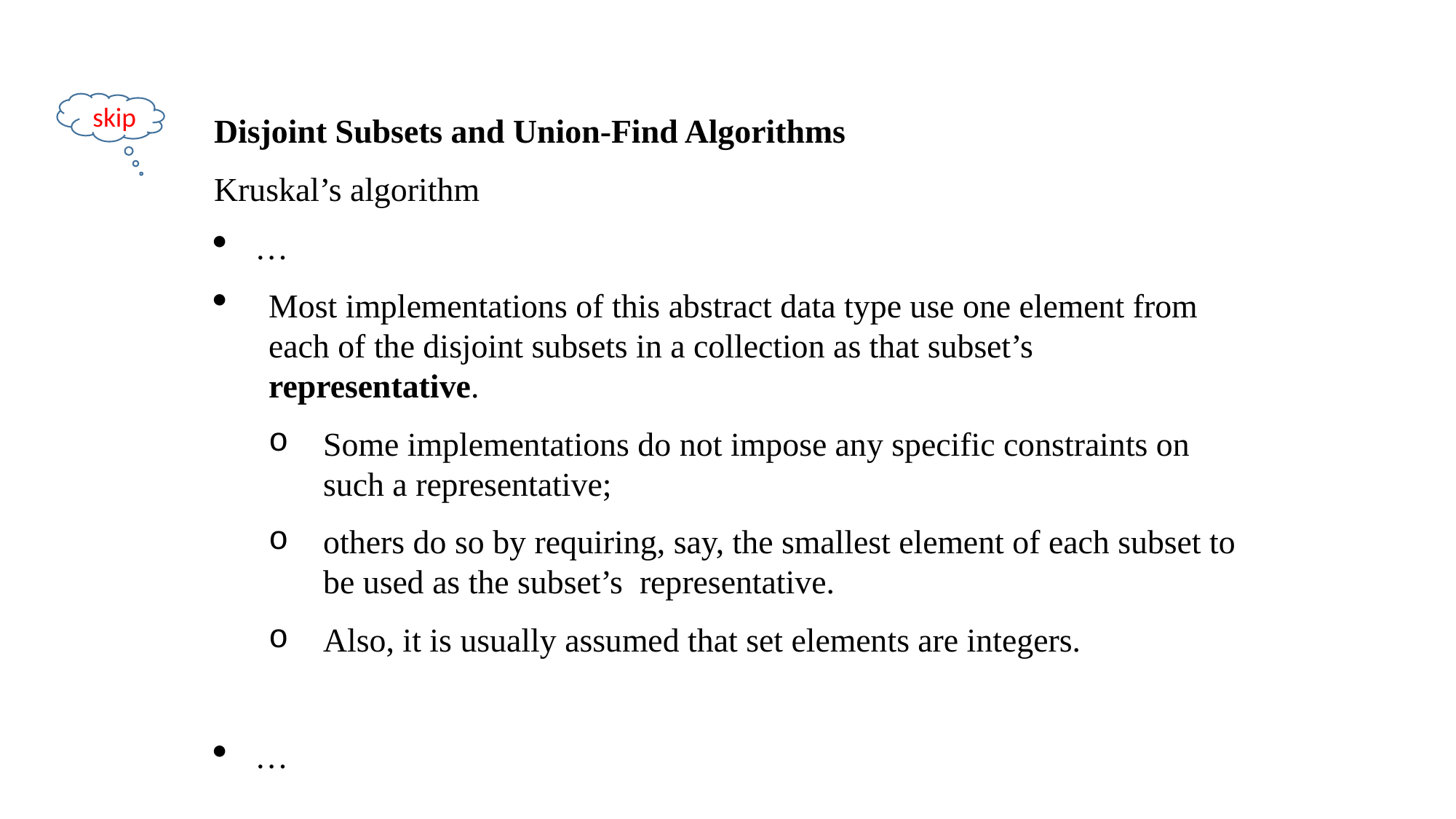

skip
Disjoint Subsets and Union-Find Algorithms
Kruskal’s algorithm
…
Most implementations of this abstract data type use one element from each of the disjoint subsets in a collection as that subset’s representative.
Some implementations do not impose any specific constraints on such a representative;
others do so by requiring, say, the smallest element of each subset to be used as the subset’s  representative.
Also, it is usually assumed that set elements are integers.

…